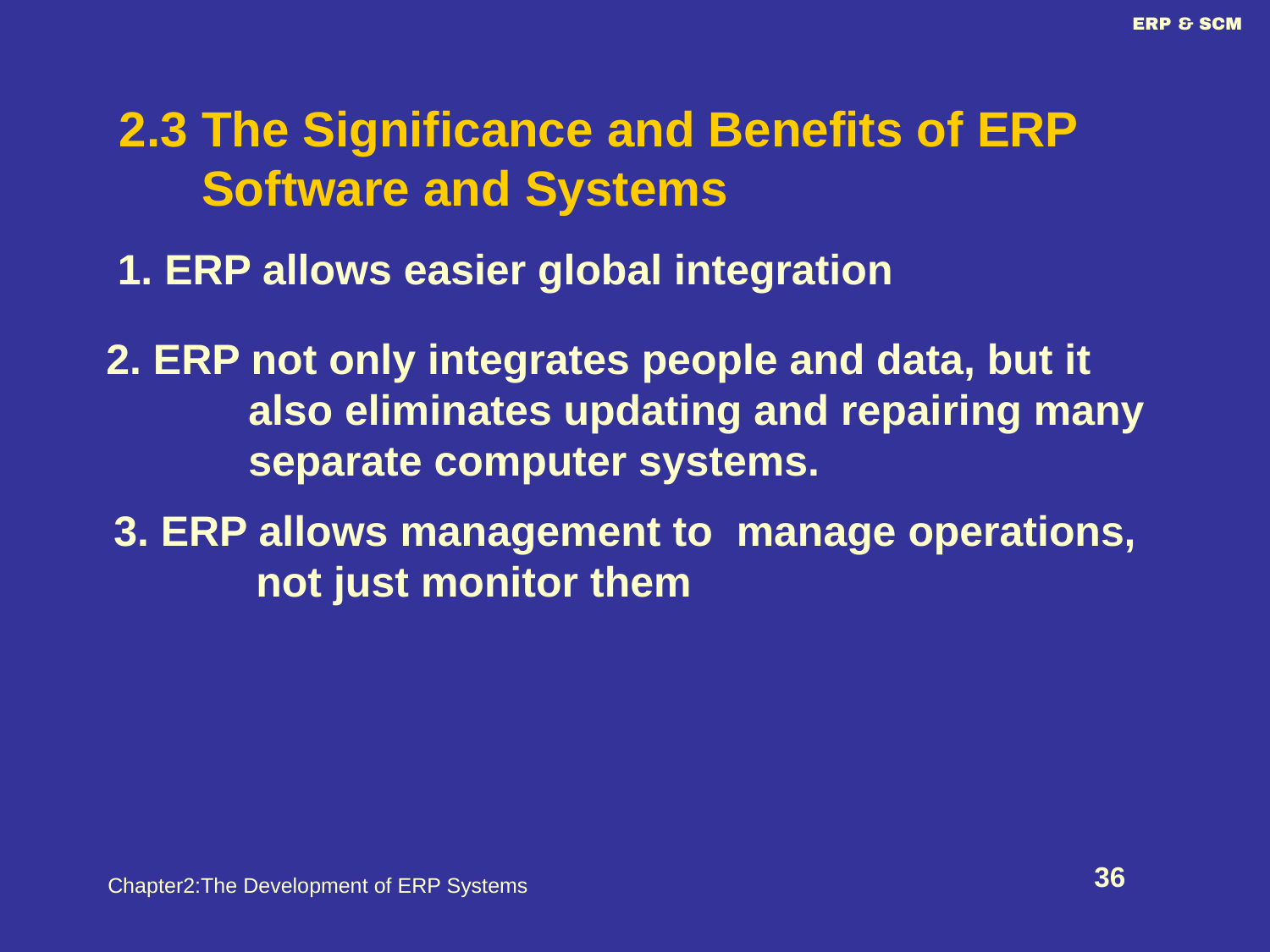

2.3 The Significance and Benefits of ERP
      Software and Systems
1. ERP allows easier global integration

2. ERP not only integrates people and data, but it
            also eliminates updating and repairing many
            separate computer systems.
3. ERP allows management to  manage operations,
            not just monitor them
Chapter2:The Development of ERP Systems